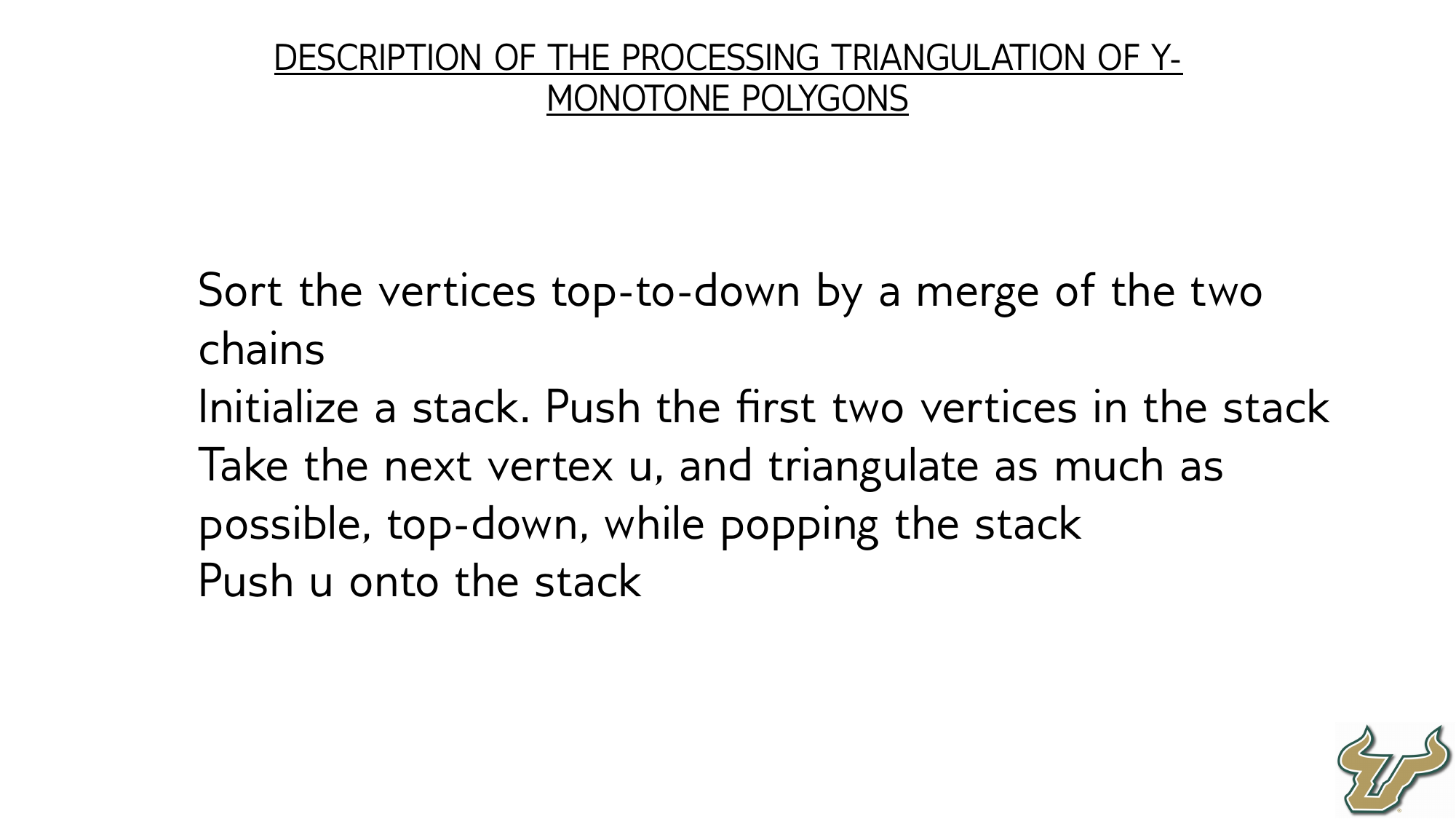

Description of the processing triangulation of y-monotone polygons
Sort the vertices top-to-down by a merge of the two chains
Initialize a stack. Push the first two vertices in the stack
Take the next vertex u, and triangulate as much as possible, top-down, while popping the stack
Push u onto the stack